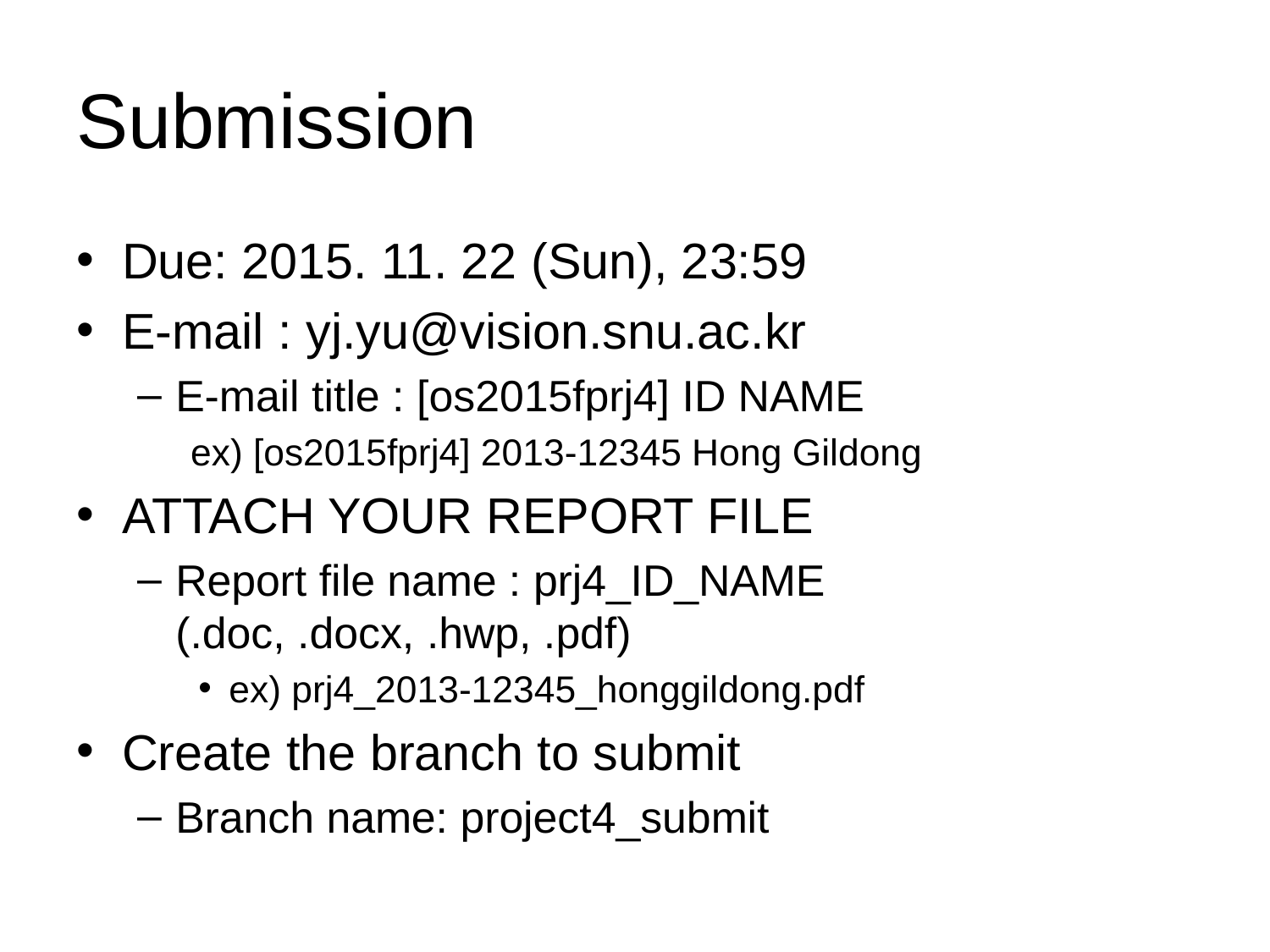

# Submission
Due: 2015. 11. 22 (Sun), 23:59
E-mail : yj.yu@vision.snu.ac.kr
E-mail title : [os2015fprj4] ID NAME
ex) [os2015fprj4] 2013-12345 Hong Gildong
ATTACH YOUR REPORT FILE
Report file name : prj4_ID_NAME (.doc, .docx, .hwp, .pdf)
ex) prj4_2013-12345_honggildong.pdf
Create the branch to submit
Branch name: project4_submit